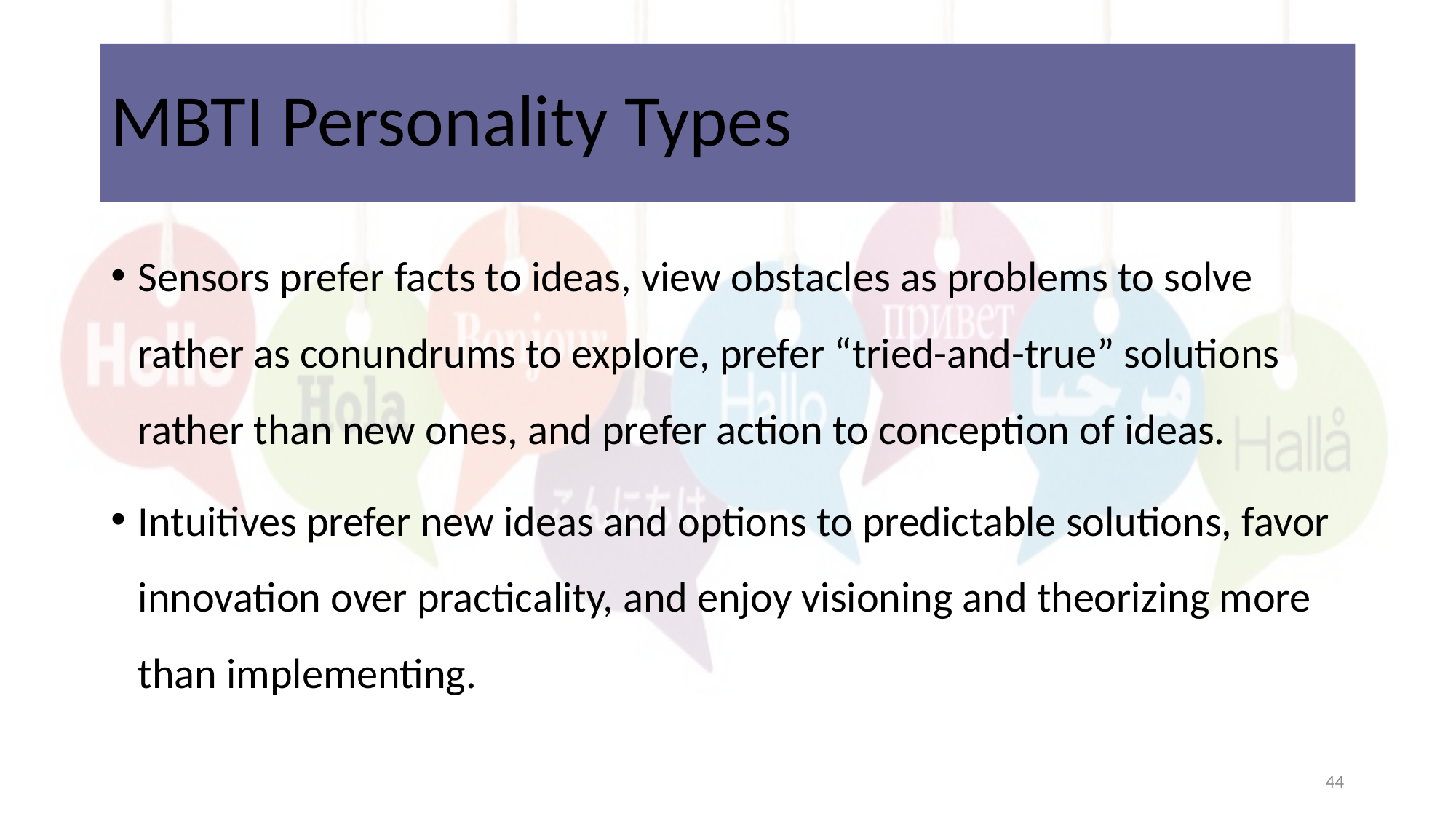

# MBTI Personality Types
Sensors prefer facts to ideas, view obstacles as problems to solve rather as conundrums to explore, prefer “tried-and-true” solutions rather than new ones, and prefer action to conception of ideas.
Intuitives prefer new ideas and options to predictable solutions, favor innovation over practicality, and enjoy visioning and theorizing more than implementing.
44